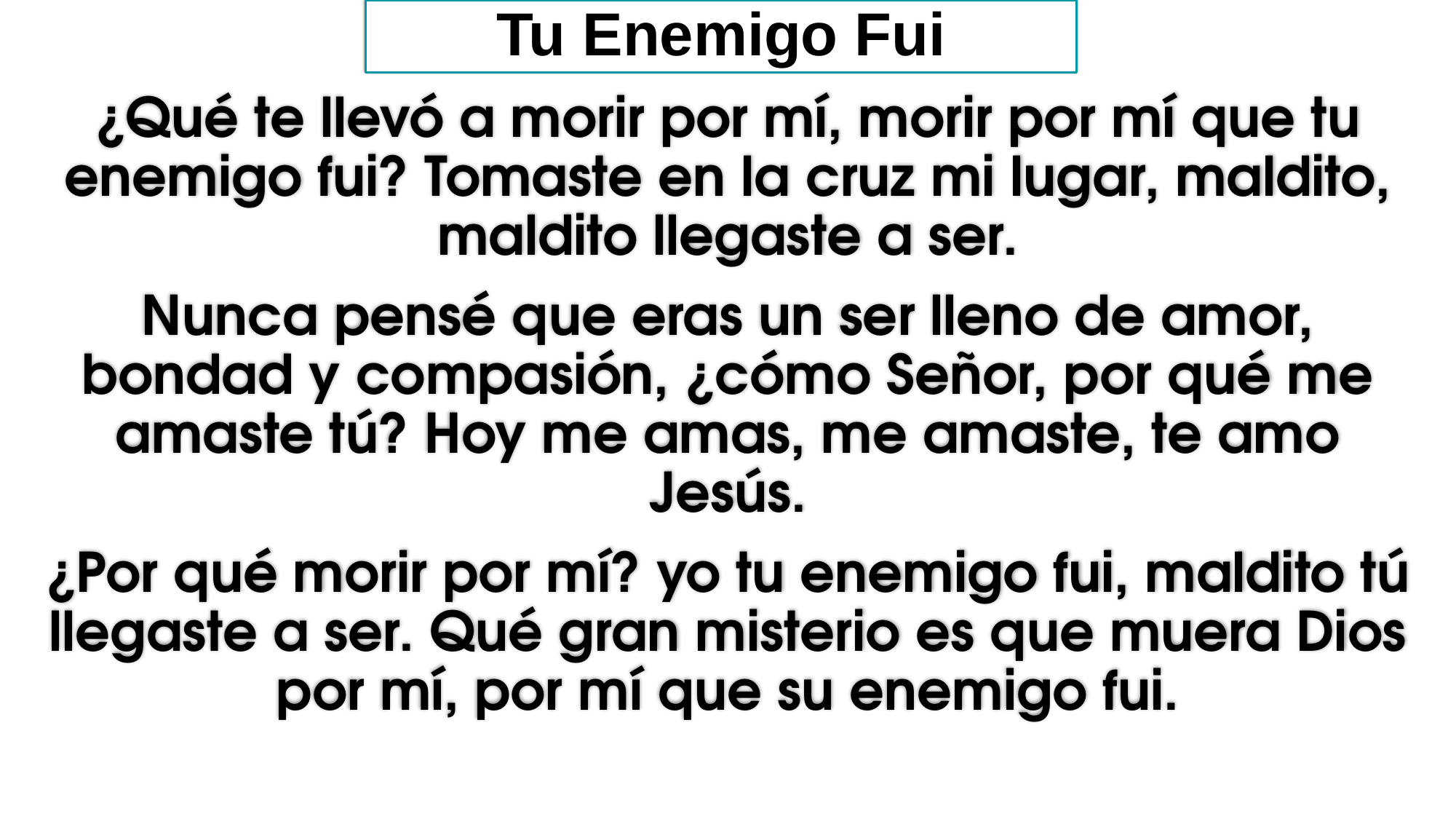

# Tu Enemigo Fui
¿Qué te llevó a morir por mí, morir por mí que tu enemigo fui? Tomaste en la cruz mi lugar, maldito, maldito llegaste a ser.
Nunca pensé que eras un ser lleno de amor, bondad y compasión, ¿cómo Señor, por qué me amaste tú? Hoy me amas, me amaste, te amo Jesús.
¿Por qué morir por mí? yo tu enemigo fui, maldito tú llegaste a ser. Qué gran misterio es que muera Dios por mí, por mí que su enemigo fui.